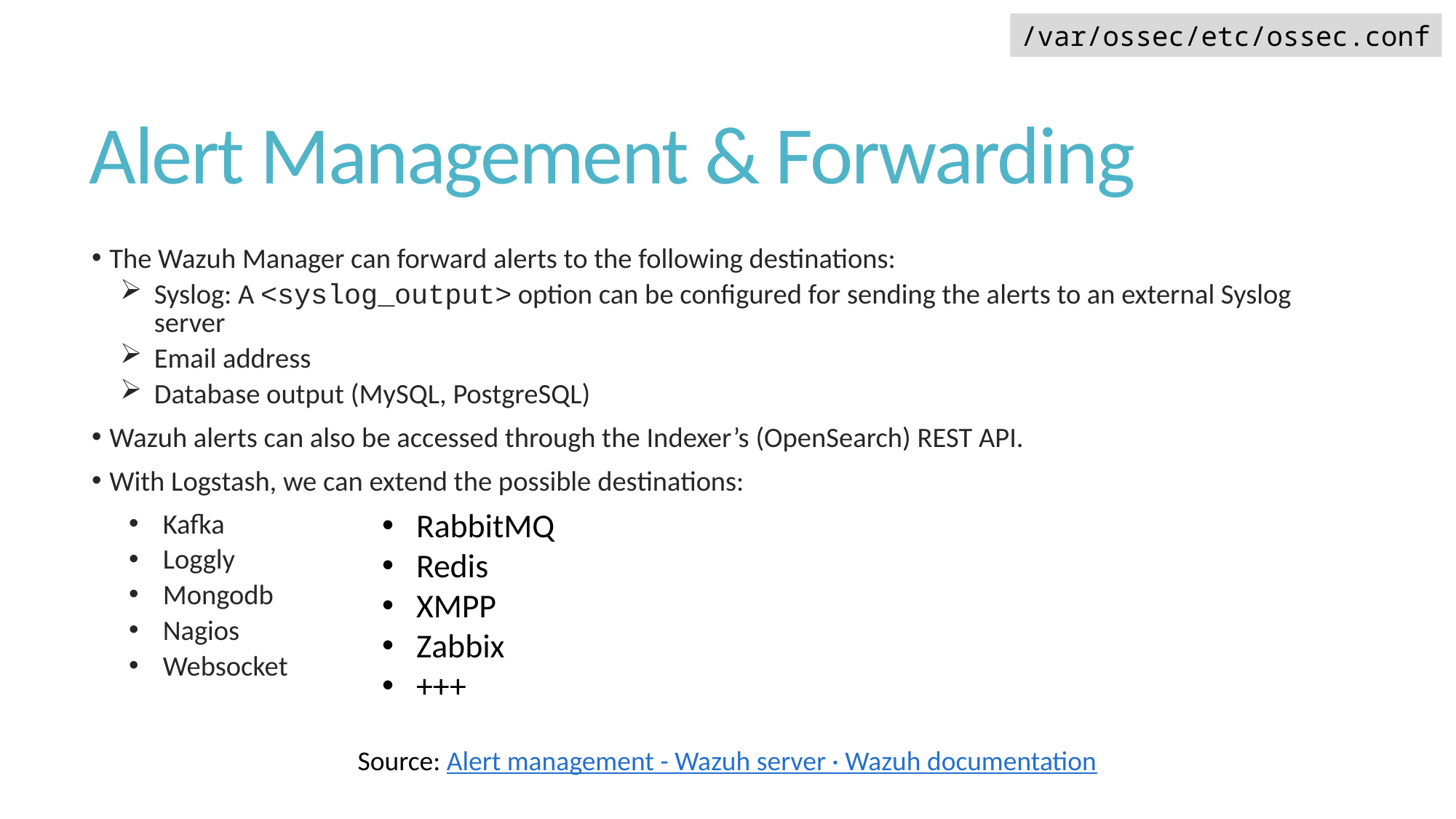

/var/ossec/etc/ossec.conf
# Alert Management & Forwarding
The Wazuh Manager can forward alerts to the following destinations:
Syslog: A <syslog_output> option can be configured for sending the alerts to an external Syslog server
Email address
Database output (MySQL, PostgreSQL)
Wazuh alerts can also be accessed through the Indexer’s (OpenSearch) REST API.
With Logstash, we can extend the possible destinations:
Kafka
Loggly
Mongodb
Nagios
Websocket
RabbitMQ
Redis
XMPP
Zabbix
+++
Source: Alert management - Wazuh server · Wazuh documentation